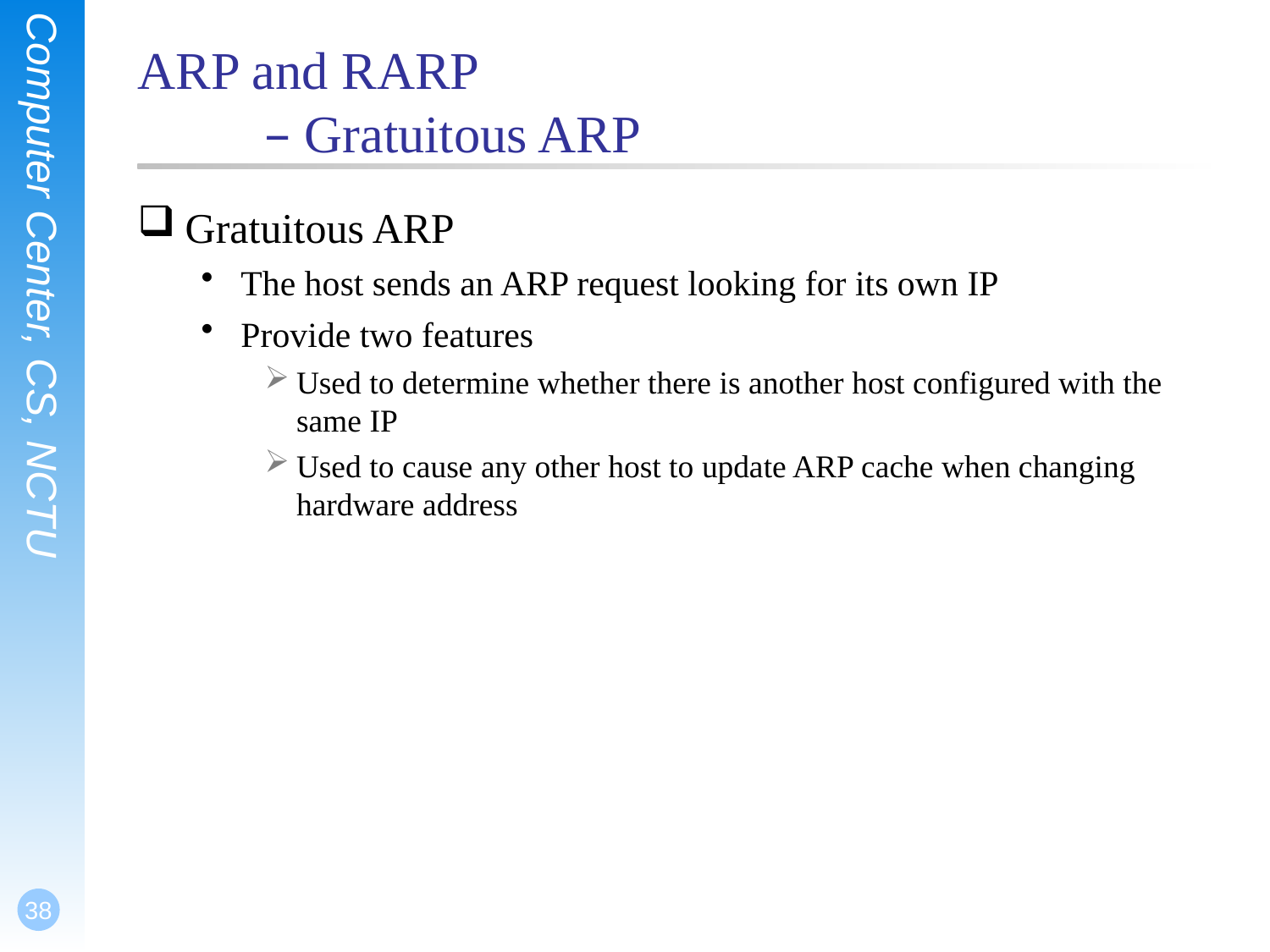

# ARP and RARP – Gratuitous ARP
Gratuitous ARP
The host sends an ARP request looking for its own IP
Provide two features
Used to determine whether there is another host configured with the same IP
Used to cause any other host to update ARP cache when changing hardware address